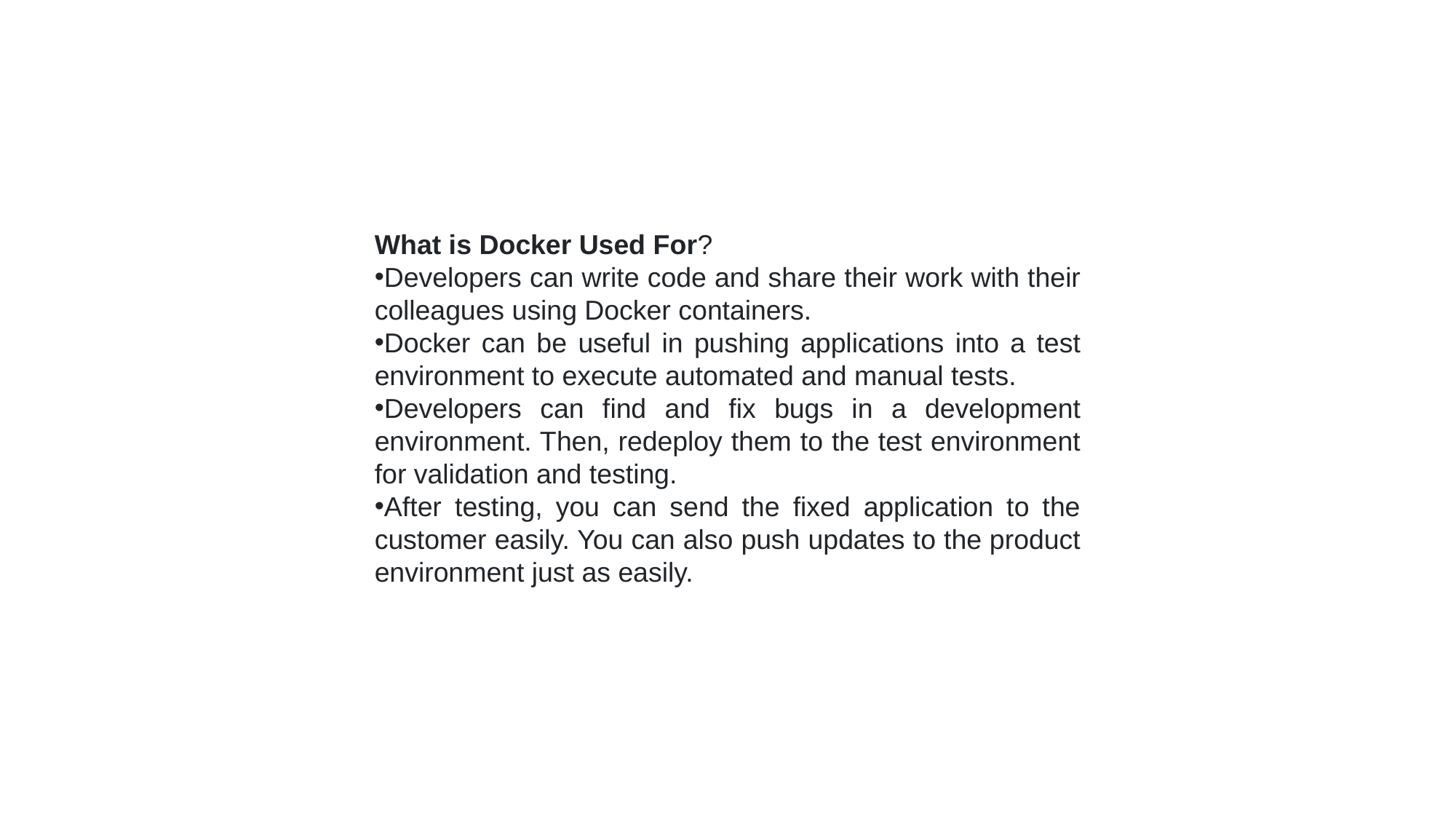

What is Docker Used For?
Developers can write code and share their work with their colleagues using Docker containers.
Docker can be useful in pushing applications into a test environment to execute automated and manual tests.
Developers can find and fix bugs in a development environment. Then, redeploy them to the test environment for validation and testing.
After testing, you can send the fixed application to the customer easily. You can also push updates to the product environment just as easily.